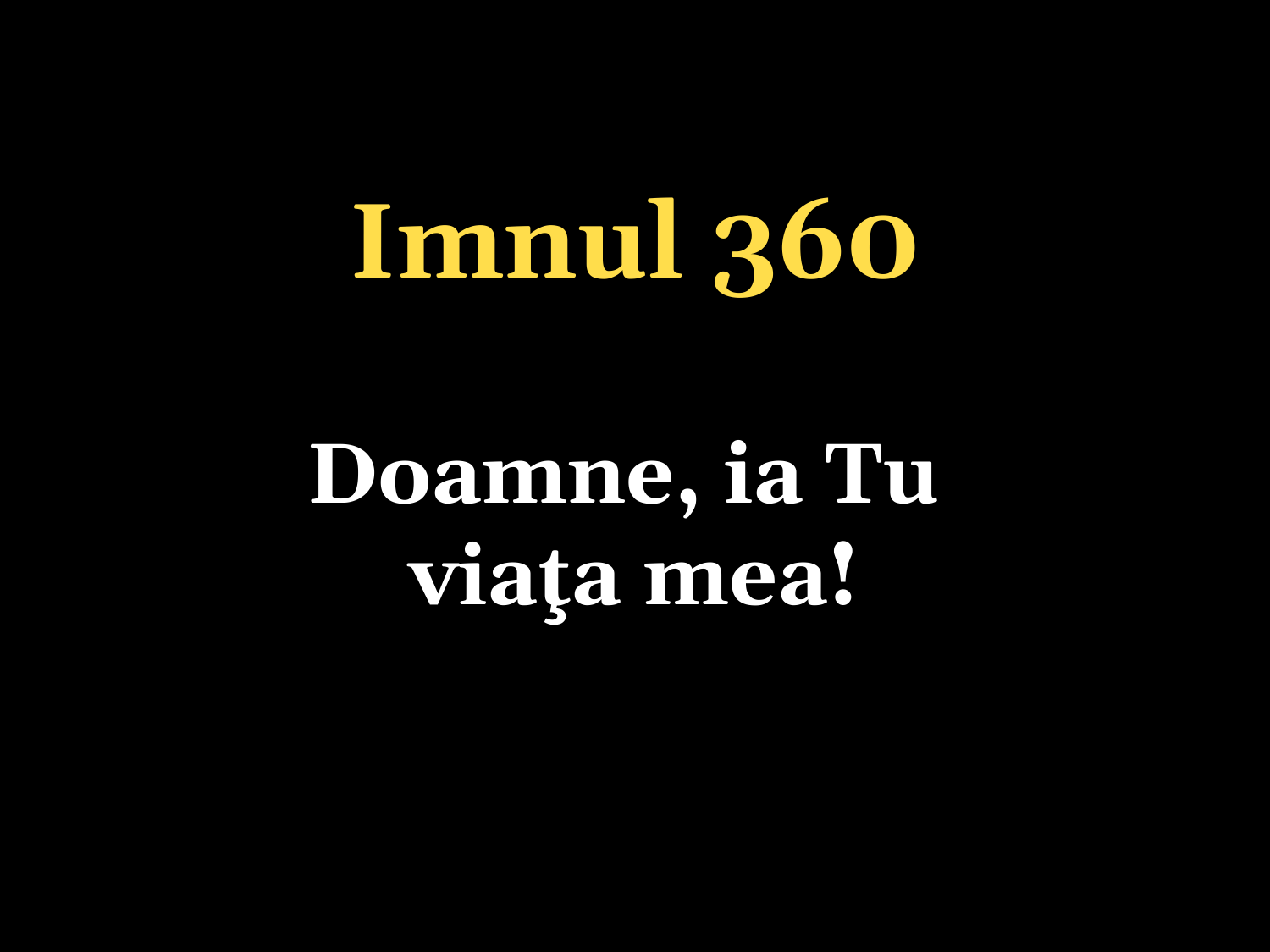

Imnul 360

Doamne, ia Tu
viaţa mea!
131/920